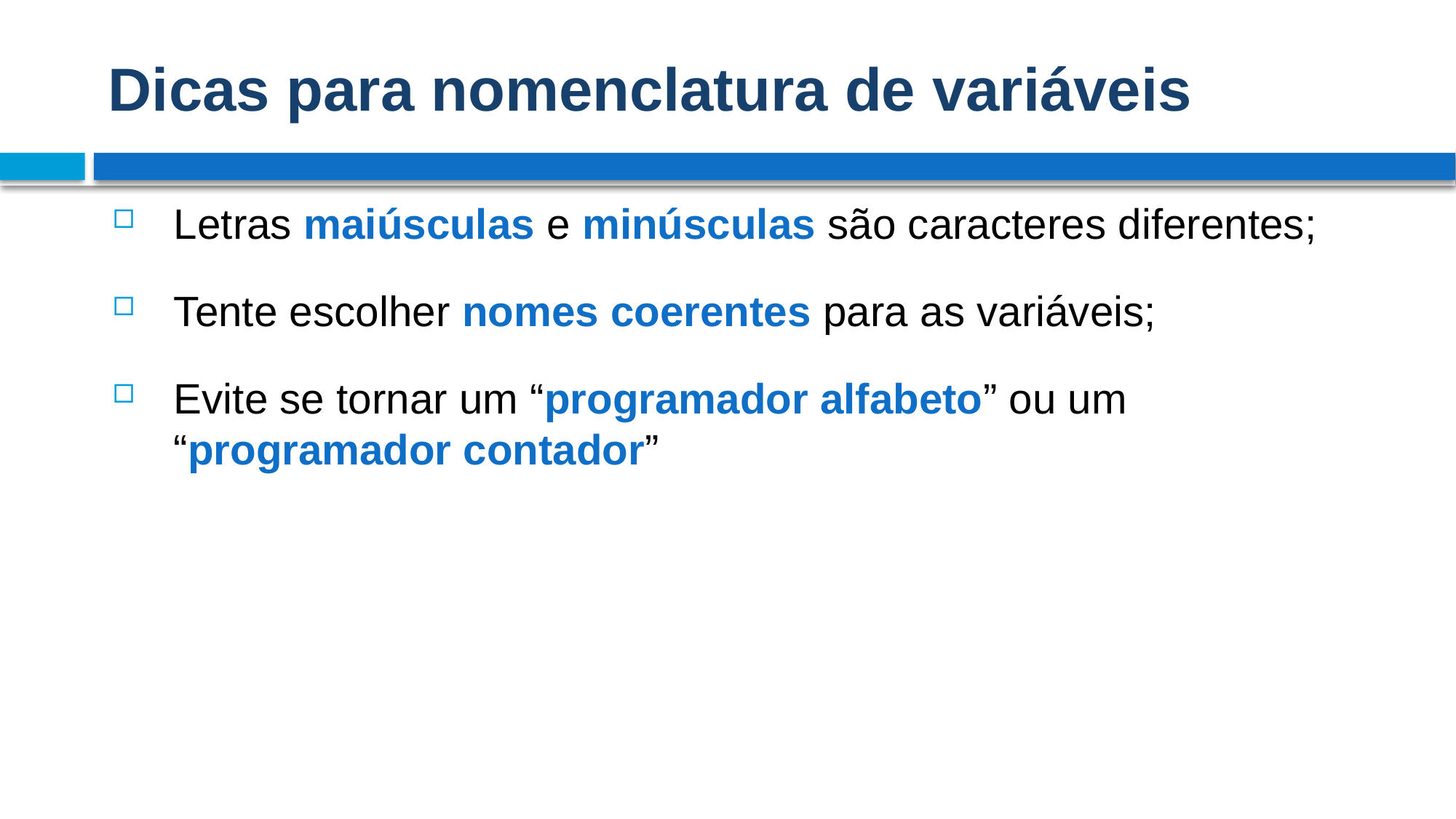

# Dicas para nomenclatura de variáveis
24
Letras maiúsculas e minúsculas são caracteres diferentes;
Tente escolher nomes coerentes para as variáveis;
Evite se tornar um “programador alfabeto” ou um “programador contador”